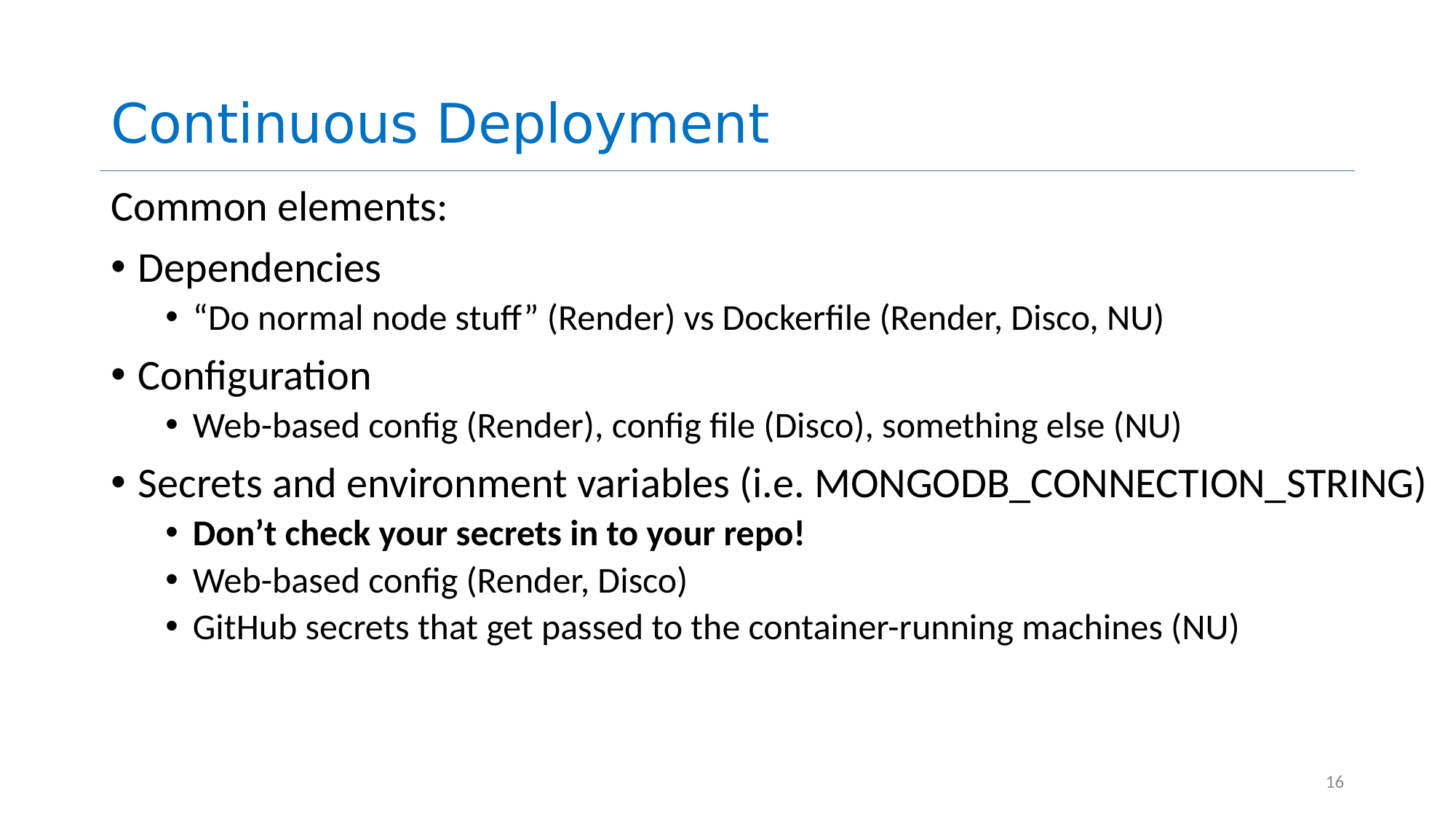

# Continuous Deployment
Common elements:
Dependencies
“Do normal node stuff” (Render) vs Dockerfile (Render, Disco, NU)
Configuration
Web-based config (Render), config file (Disco), something else (NU)
Secrets and environment variables (i.e. MONGODB_CONNECTION_STRING)
Don’t check your secrets in to your repo!
Web-based config (Render, Disco)
GitHub secrets that get passed to the container-running machines (NU)

16